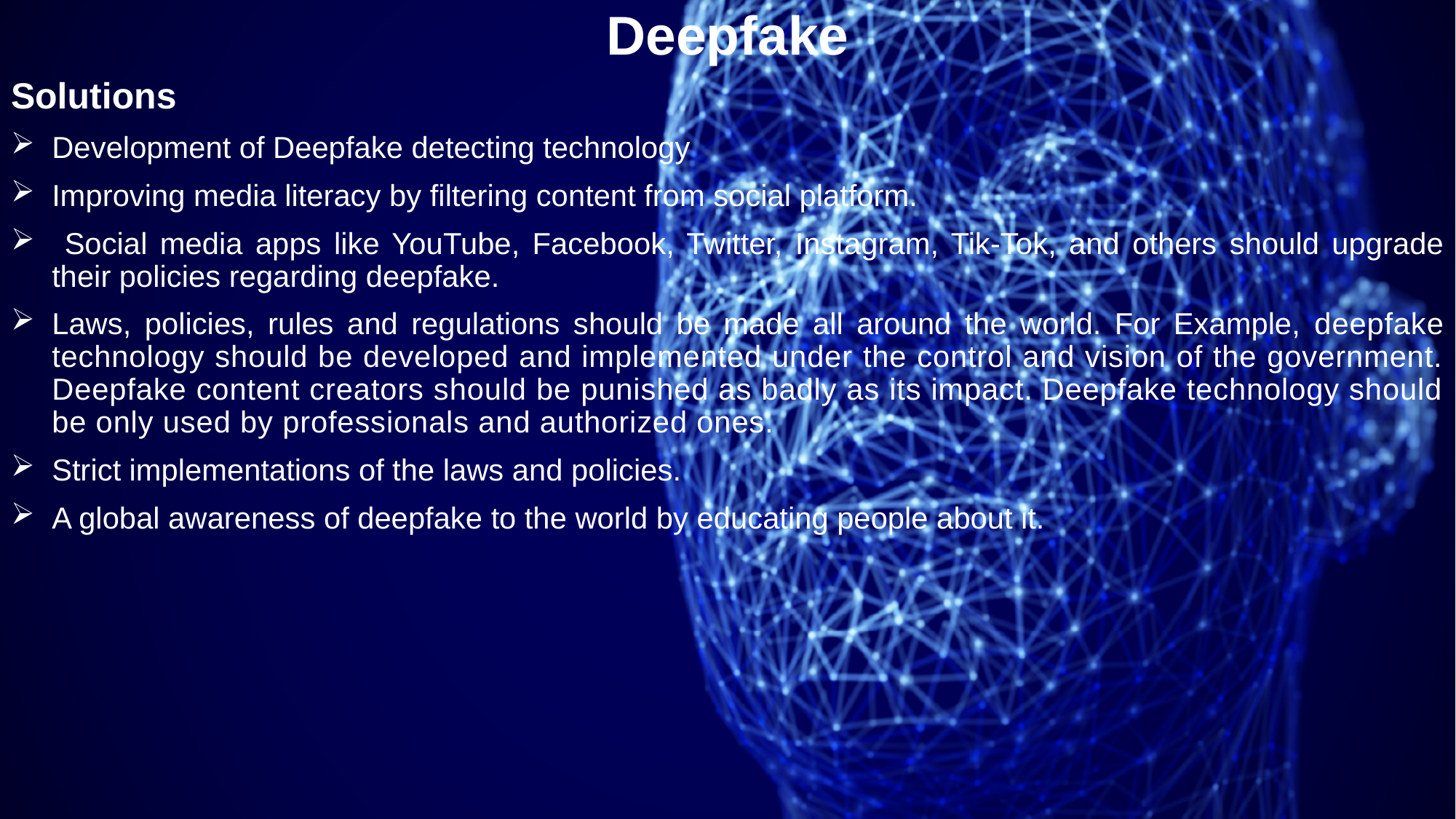

# Deepfake
Solutions
Development of Deepfake detecting technology
Improving media literacy by filtering content from social platform.
 Social media apps like YouTube, Facebook, Twitter, Instagram, Tik-Tok, and others should upgrade their policies regarding deepfake.
Laws, policies, rules and regulations should be made all around the world. For Example, deepfake technology should be developed and implemented under the control and vision of the government. Deepfake content creators should be punished as badly as its impact. Deepfake technology should be only used by professionals and authorized ones.
Strict implementations of the laws and policies.
A global awareness of deepfake to the world by educating people about it.